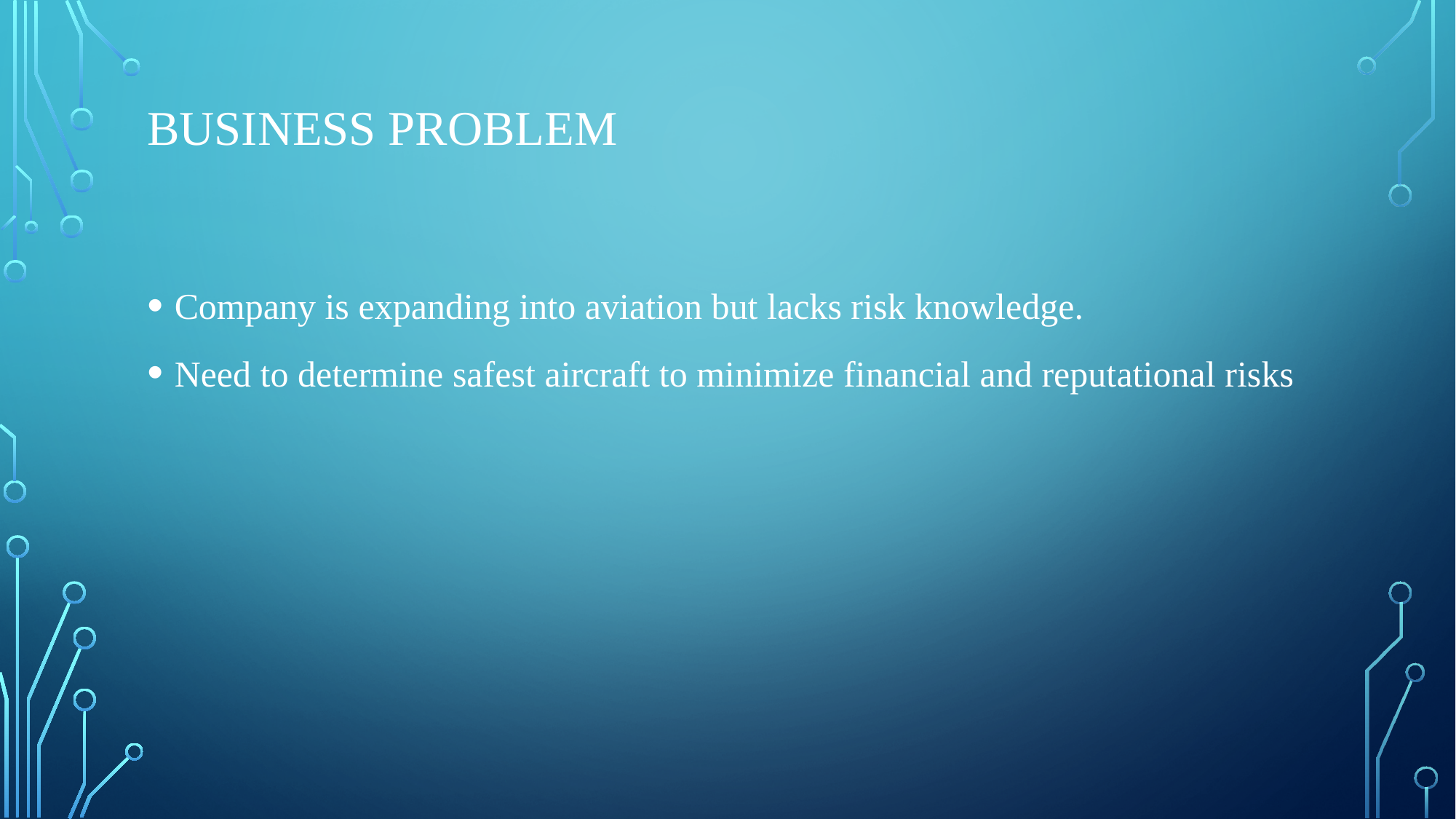

# Business problem
Company is expanding into aviation but lacks risk knowledge.
Need to determine safest aircraft to minimize financial and reputational risks